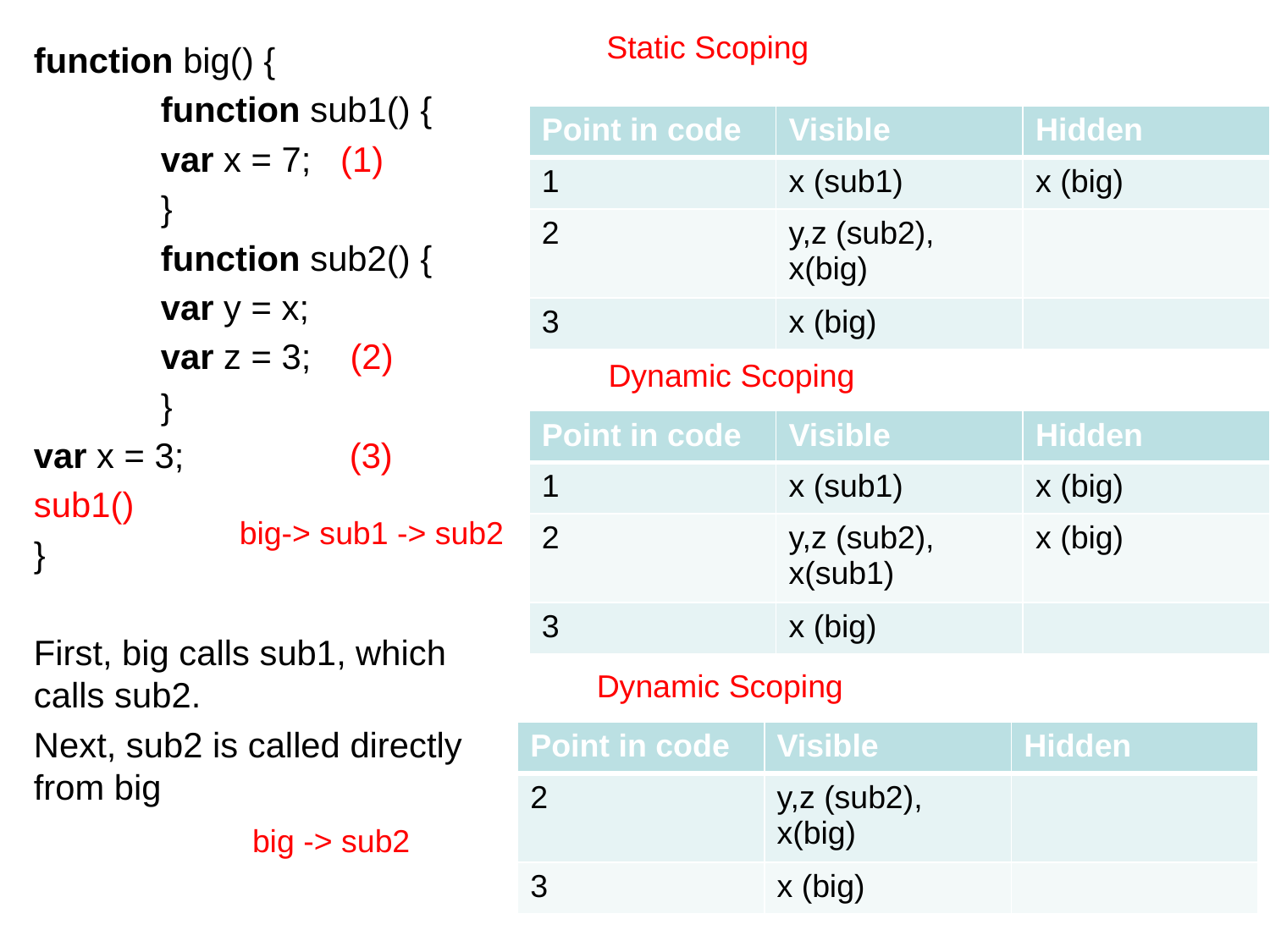

Static Scoping
function big() {
	function sub1() {
	var x = 7;   (1)
	}
	function sub2() {
	var y = x;
	var z = 3;    (2)
	}
var x = 3;                 (3)
sub1()
}

First, big calls sub1, which calls sub2.
Next, sub2 is called directly from big
| Point in code | Visible | Hidden |
| --- | --- | --- |
| 1 | x (sub1) | x (big) |
| 2 | y,z (sub2), x(big) |  |
| 3 | x (big) |  |
Dynamic Scoping
| Point in code | Visible | Hidden |
| --- | --- | --- |
| 1 | x (sub1) | x (big) |
| 2 | y,z (sub2), x(sub1) | x (big) |
| 3 | x (big) |  |
big-> sub1 -> sub2
Dynamic Scoping
| Point in code | Visible | Hidden |
| --- | --- | --- |
| 2 | y,z (sub2), x(big) |  |
| 3 | x (big) |  |
big -> sub2
60